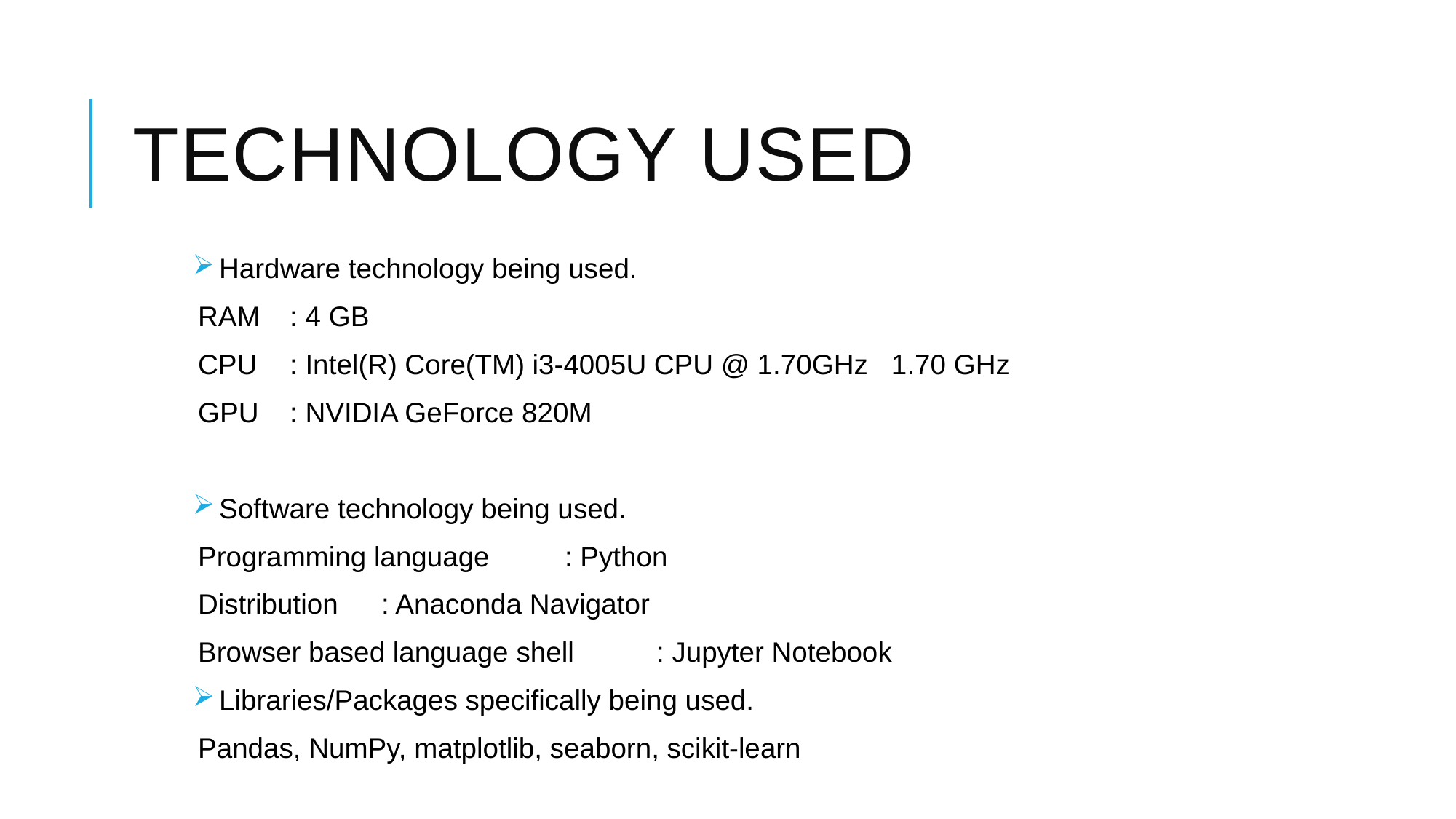

# TECHNOLOGY USED
 Hardware technology being used.
RAM 	: 4 GB
CPU 	: Intel(R) Core(TM) i3-4005U CPU @ 1.70GHz   1.70 GHz
GPU 	: NVIDIA GeForce 820M

 Software technology being used.
Programming language 		: Python
Distribution 			: Anaconda Navigator
Browser based language shell 	: Jupyter Notebook
 Libraries/Packages specifically being used.
Pandas, NumPy, matplotlib, seaborn, scikit-learn